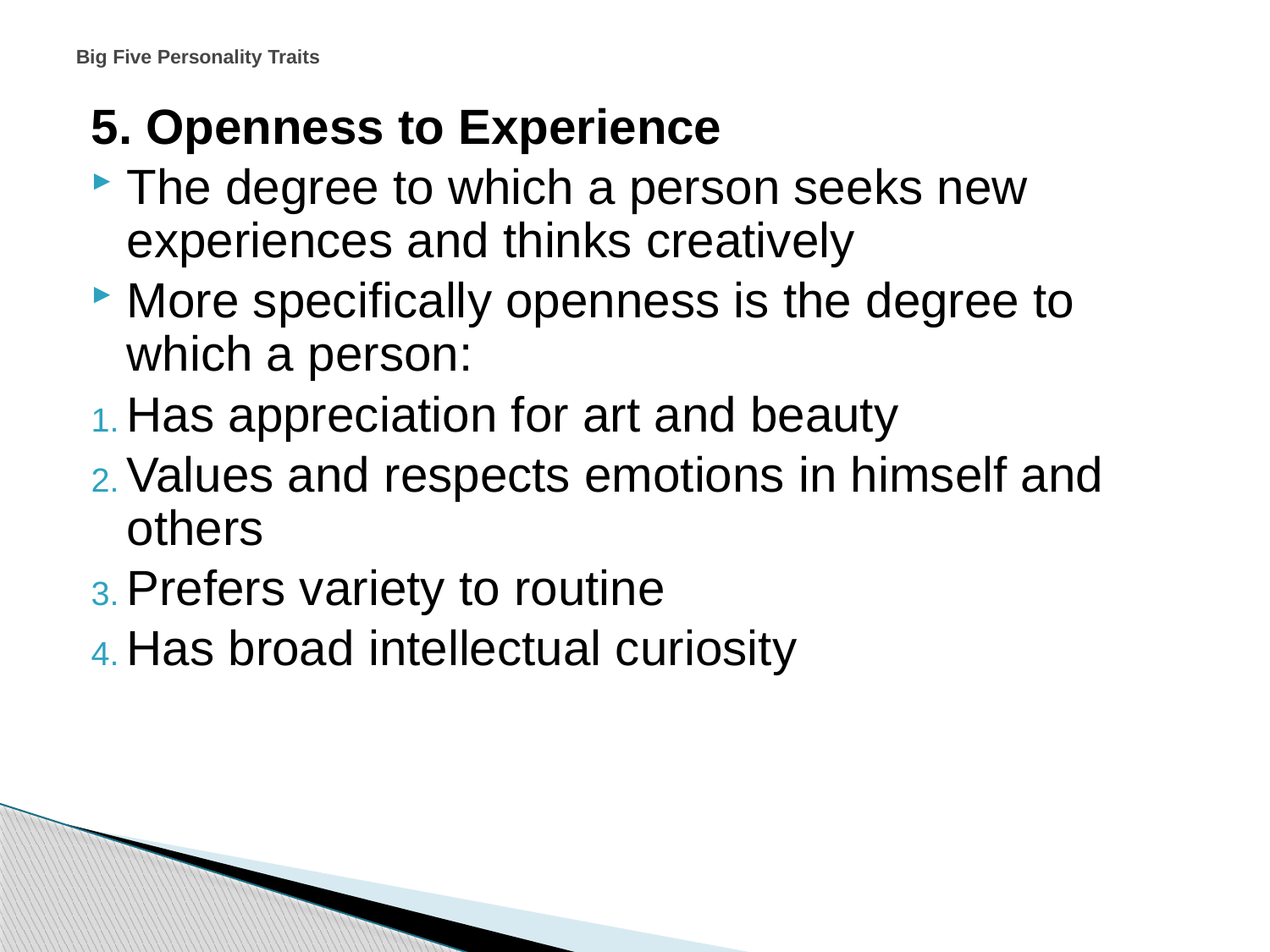

# Big Five Personality Traits
5. Openness to Experience
The degree to which a person seeks new experiences and thinks creatively
More specifically openness is the degree to which a person:
Has appreciation for art and beauty
Values and respects emotions in himself and others
Prefers variety to routine
Has broad intellectual curiosity